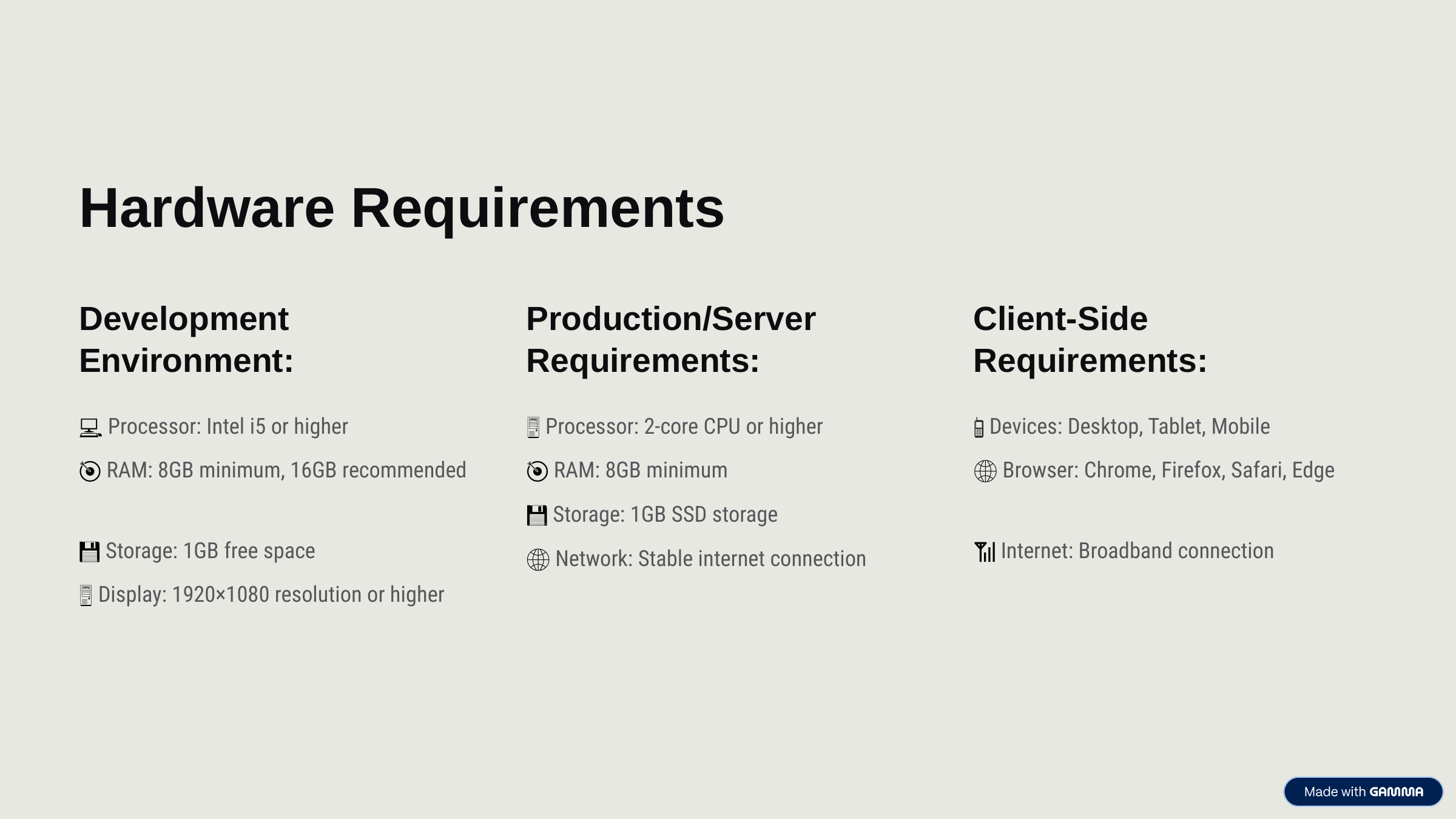

Hardware Requirements
Development Environment:
Production/Server Requirements:
Client-Side Requirements:
💻 Processor: Intel i5 or higher
🖥️ Processor: 2-core CPU or higher
📱 Devices: Desktop, Tablet, Mobile
🎯 RAM: 8GB minimum, 16GB recommended
🎯 RAM: 8GB minimum
🌐 Browser: Chrome, Firefox, Safari, Edge
💾 Storage: 1GB SSD storage
💾 Storage: 1GB free space
📶 Internet: Broadband connection
🌐 Network: Stable internet connection
🖥️ Display: 1920×1080 resolution or higher